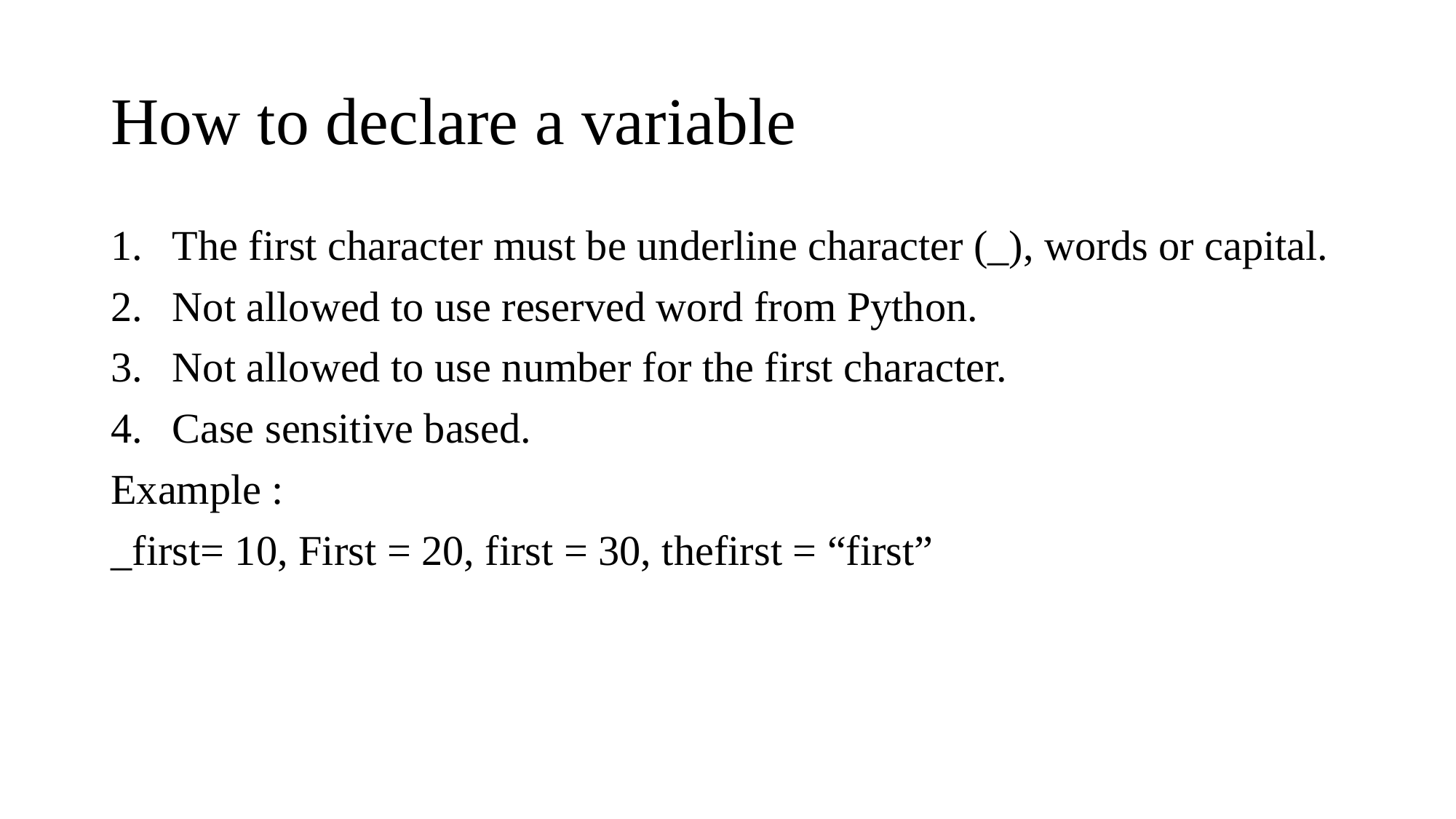

# How to declare a variable
The first character must be underline character (_), words or capital.
Not allowed to use reserved word from Python.
Not allowed to use number for the first character.
Case sensitive based.
Example :
_first= 10, First = 20, first = 30, thefirst = “first”